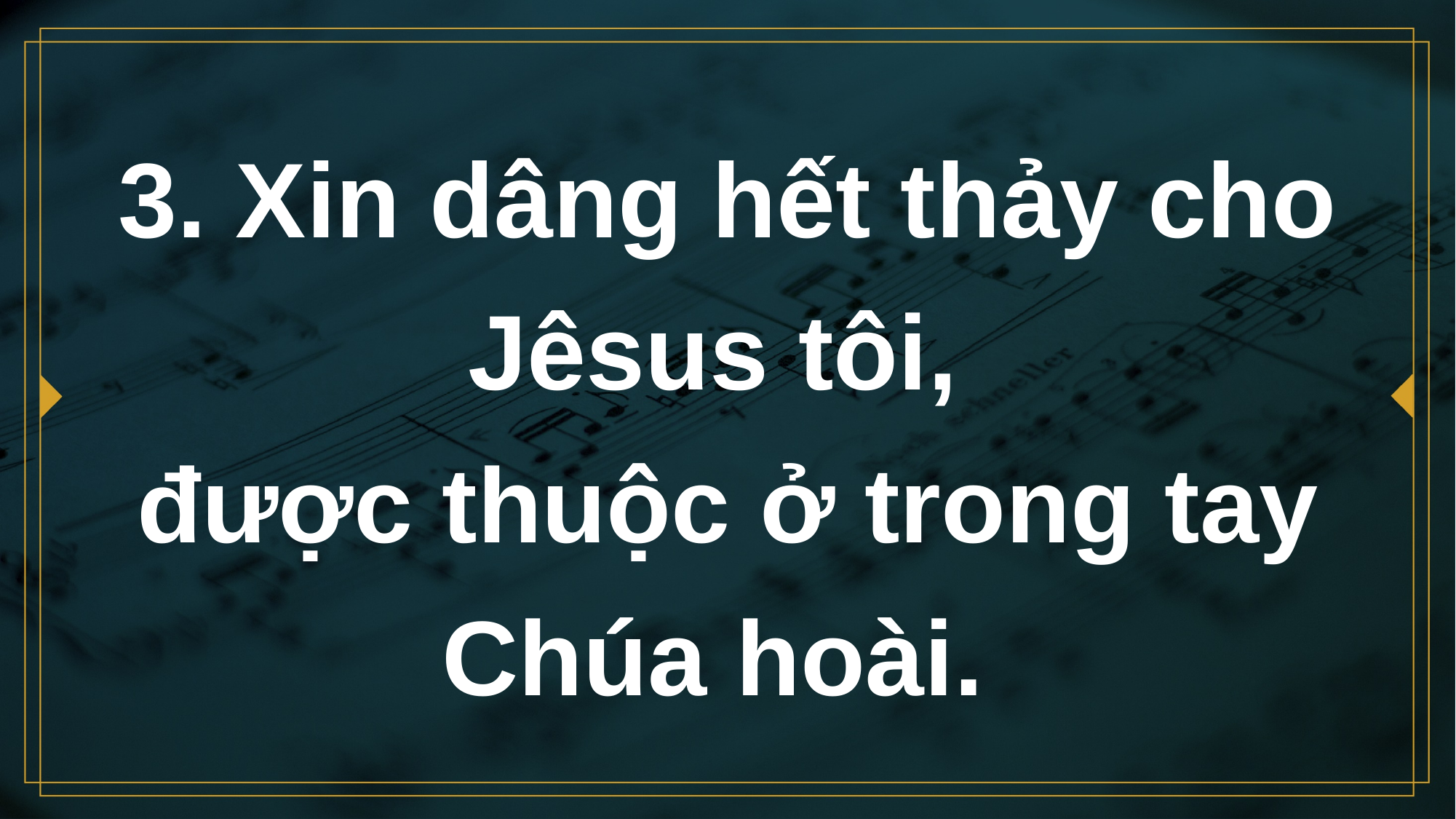

# 3. Xin dâng hết thảy cho Jêsus tôi, được thuộc ở trong tay Chúa hoài.